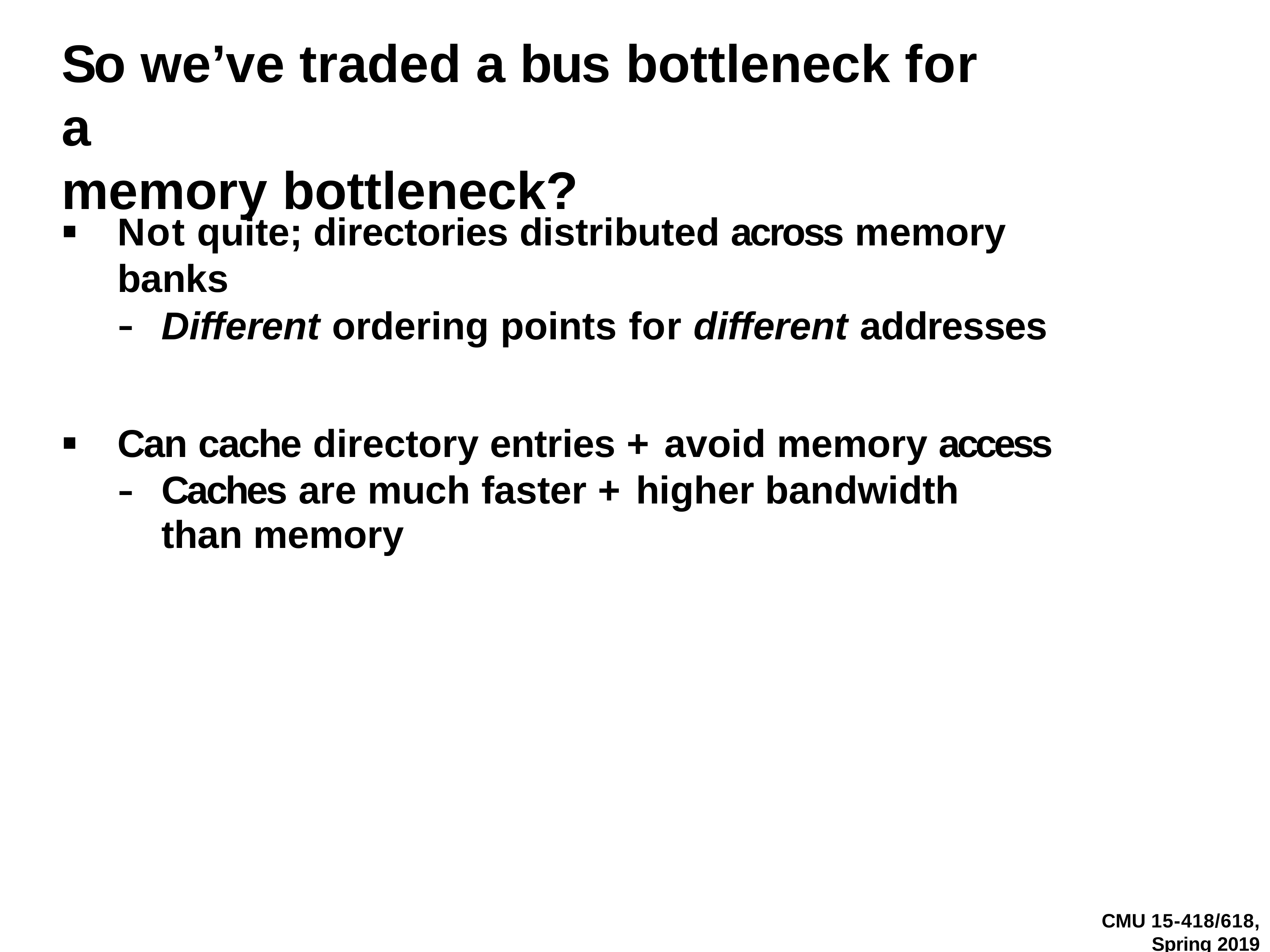

# So we’ve traded a bus bottleneck for a
memory bottleneck?
Not quite; directories distributed across memory banks
Different ordering points for different addresses

Can cache directory entries + avoid memory access
Caches are much faster + higher bandwidth than memory
CMU 15-418/618,
Spring 2019